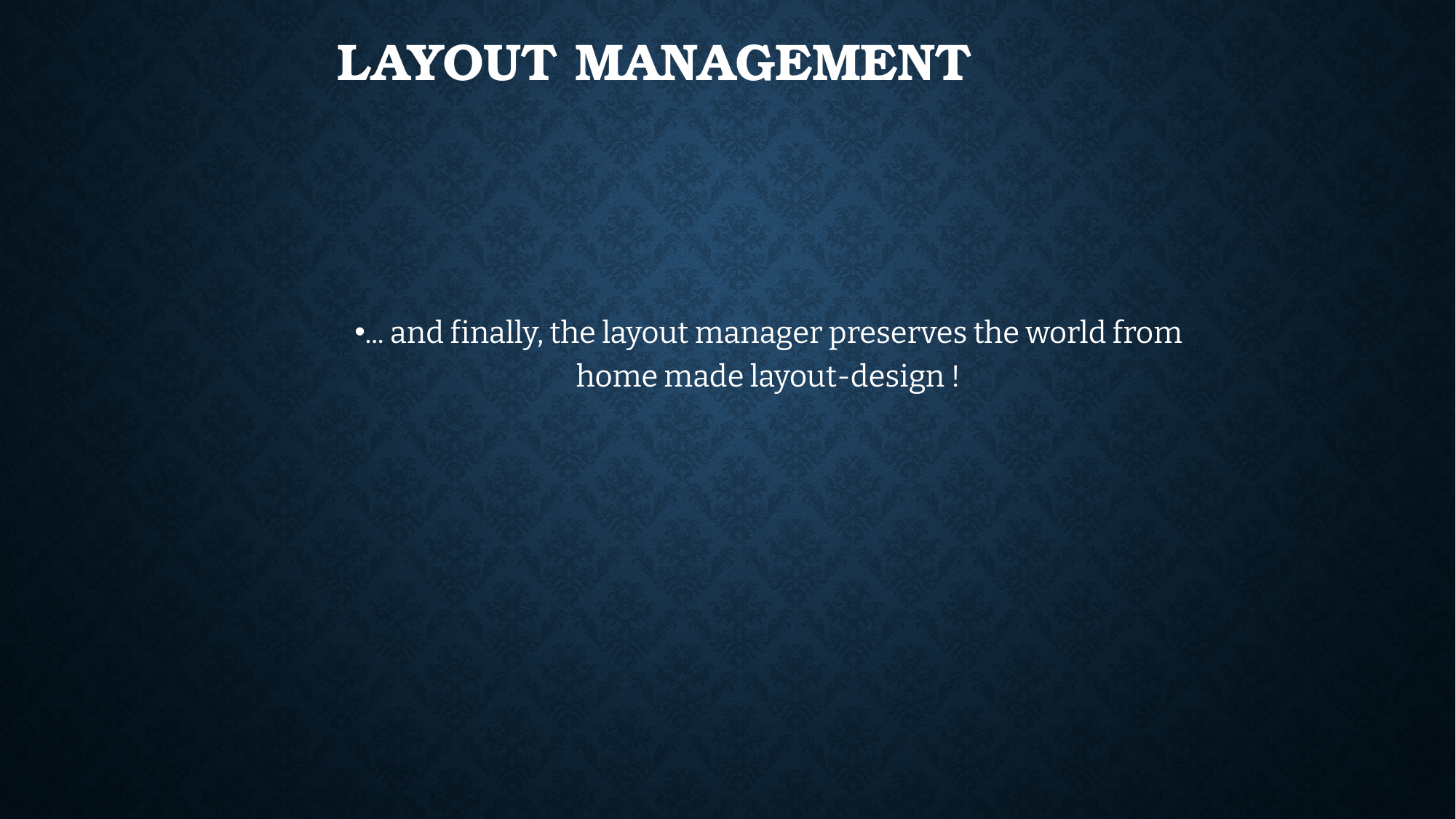

# Layout Management
... and finally, the layout manager preserves the world from home made layout-design !